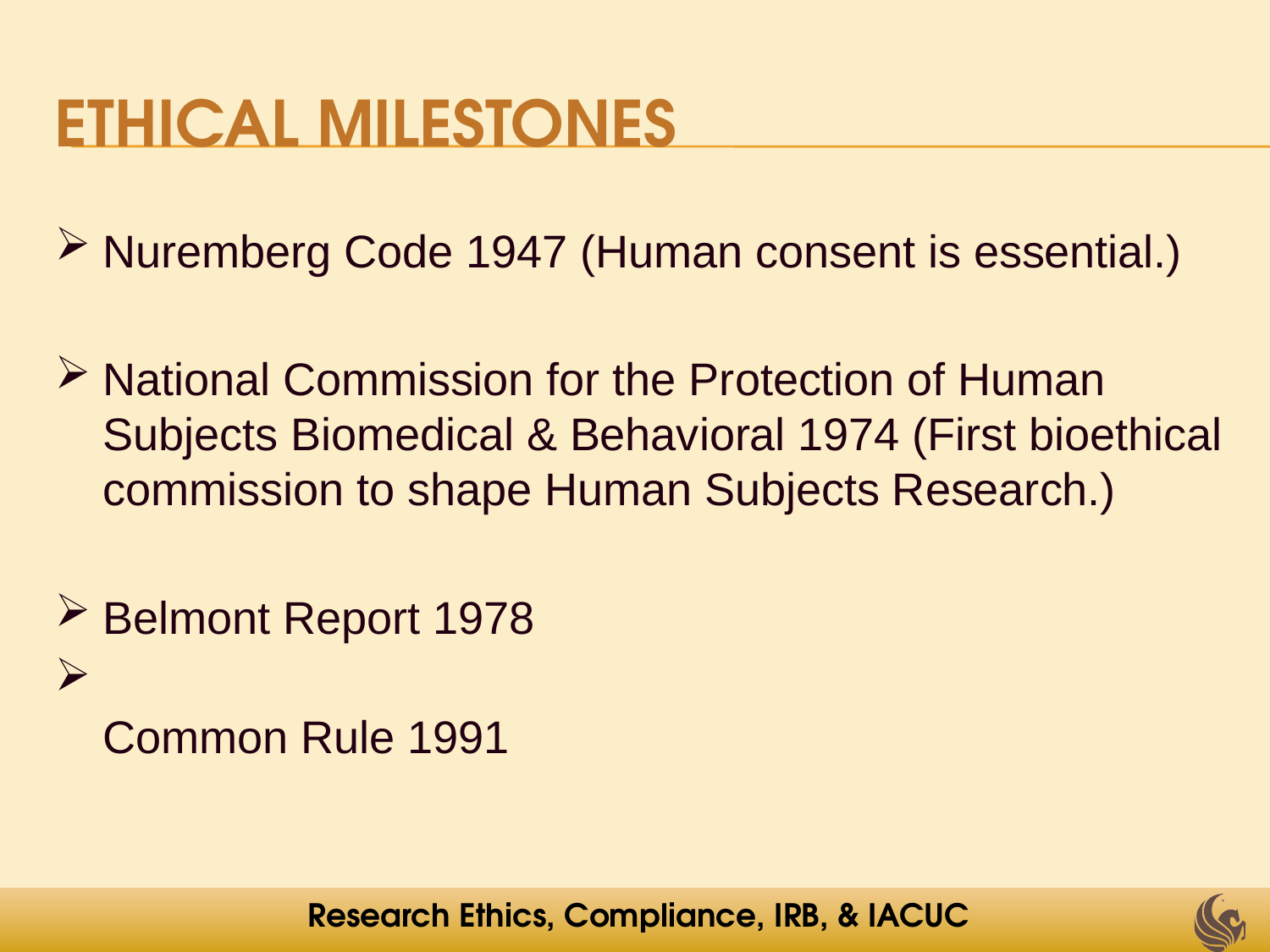

# Ethical Milestones
Nuremberg Code 1947 (Human consent is essential.)

National Commission for the Protection of Human  Subjects Biomedical & Behavioral 1974 (First bioethical commission to shape Human Subjects Research.)

Belmont Report 1978
Common Rule 1991

Research Ethics, Compliance, IRB, & IACUC